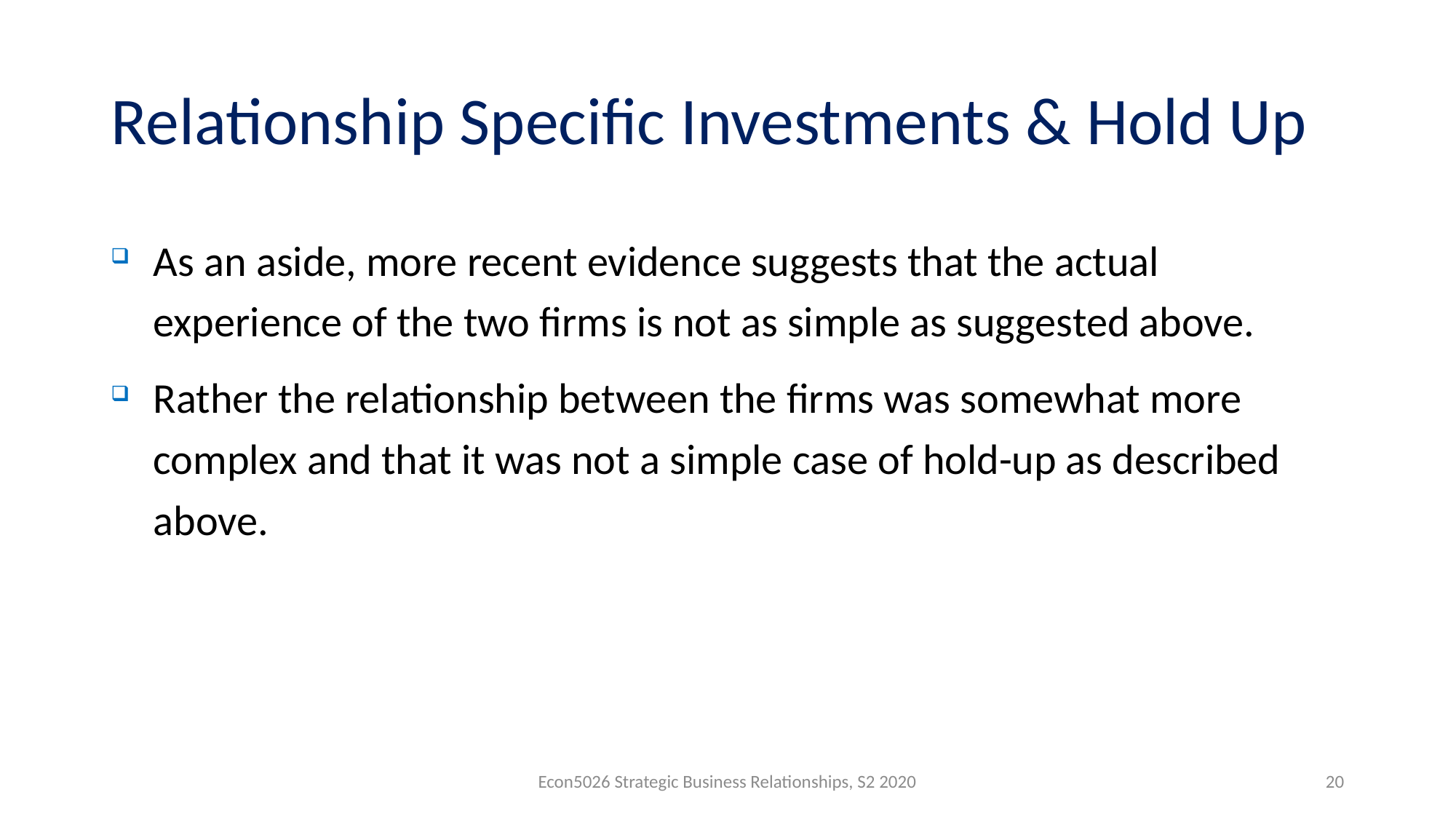

# Relationship Specific Investments & Hold Up
As an aside, more recent evidence suggests that the actual experience of the two firms is not as simple as suggested above.
Rather the relationship between the firms was somewhat more complex and that it was not a simple case of hold-up as described above.

Econ5026 Strategic Business Relationships, S2 2020
20